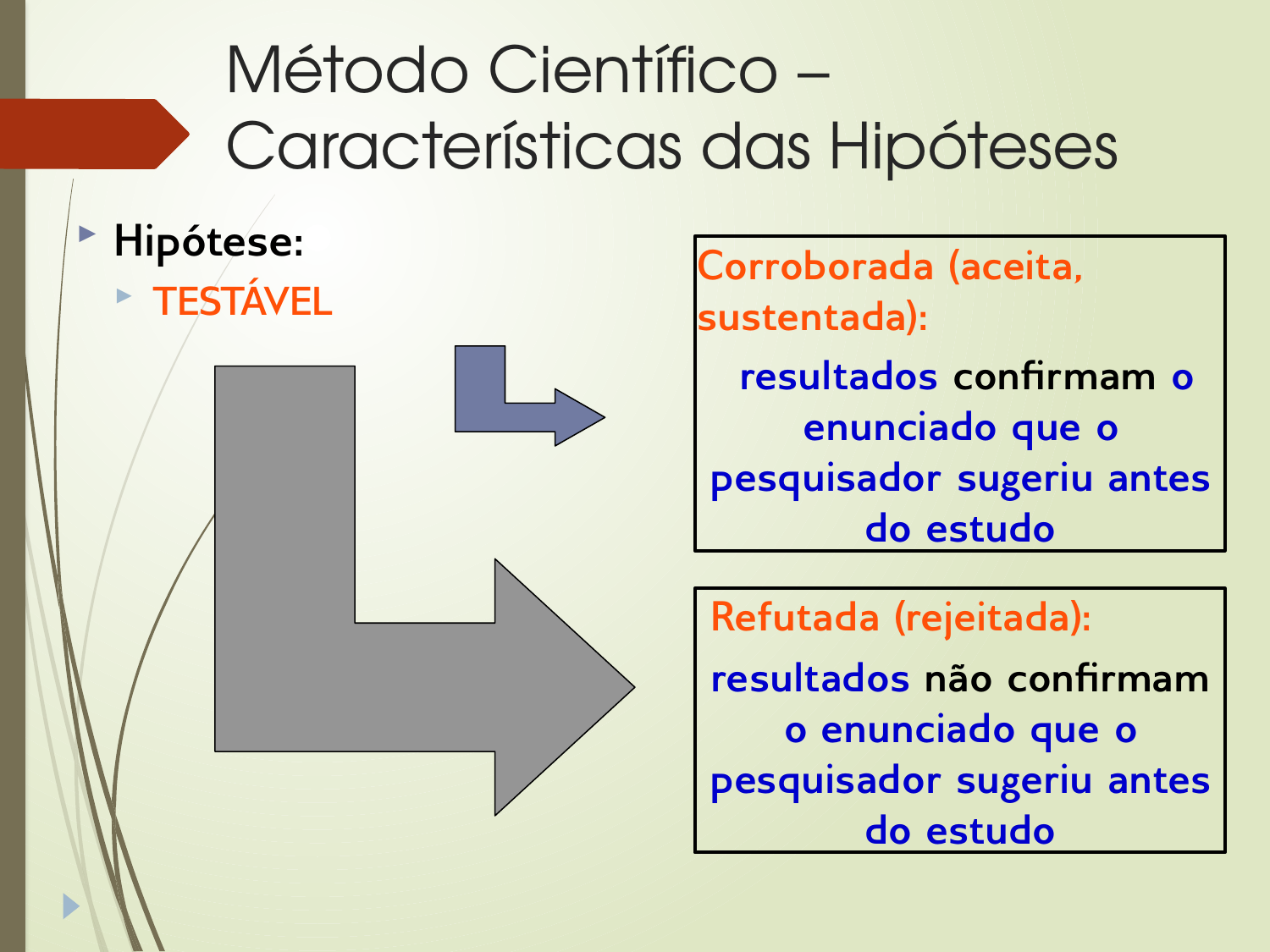

# Método Científico – Características das Hipóteses
Hipótese:
TESTÁVEL
Corroborada (aceita, sustentada):
resultados confirmam o enunciado que o pesquisador sugeriu antes do estudo

Refutada (rejeitada):
resultados não confirmam o enunciado que o pesquisador sugeriu antes do estudo